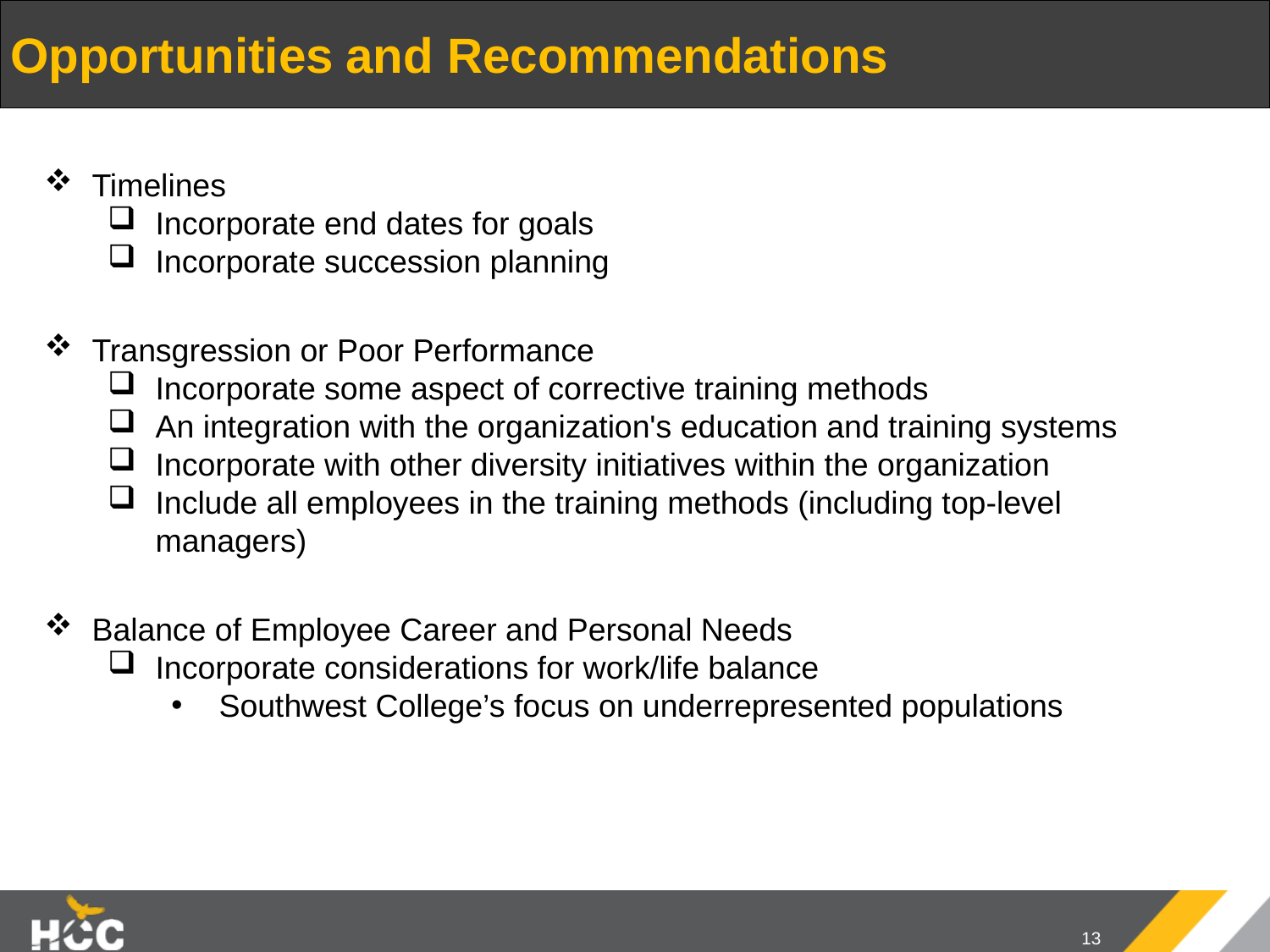

Opportunities and Recommendations
Timelines
Incorporate end dates for goals
Incorporate succession planning

Transgression or Poor Performance
Incorporate some aspect of corrective training methods
An integration with the organization's education and training systems
Incorporate with other diversity initiatives within the organization
Include all employees in the training methods (including top-level managers)

Balance of Employee Career and Personal Needs
Incorporate considerations for work/life balance
Southwest College’s focus on underrepresented populations